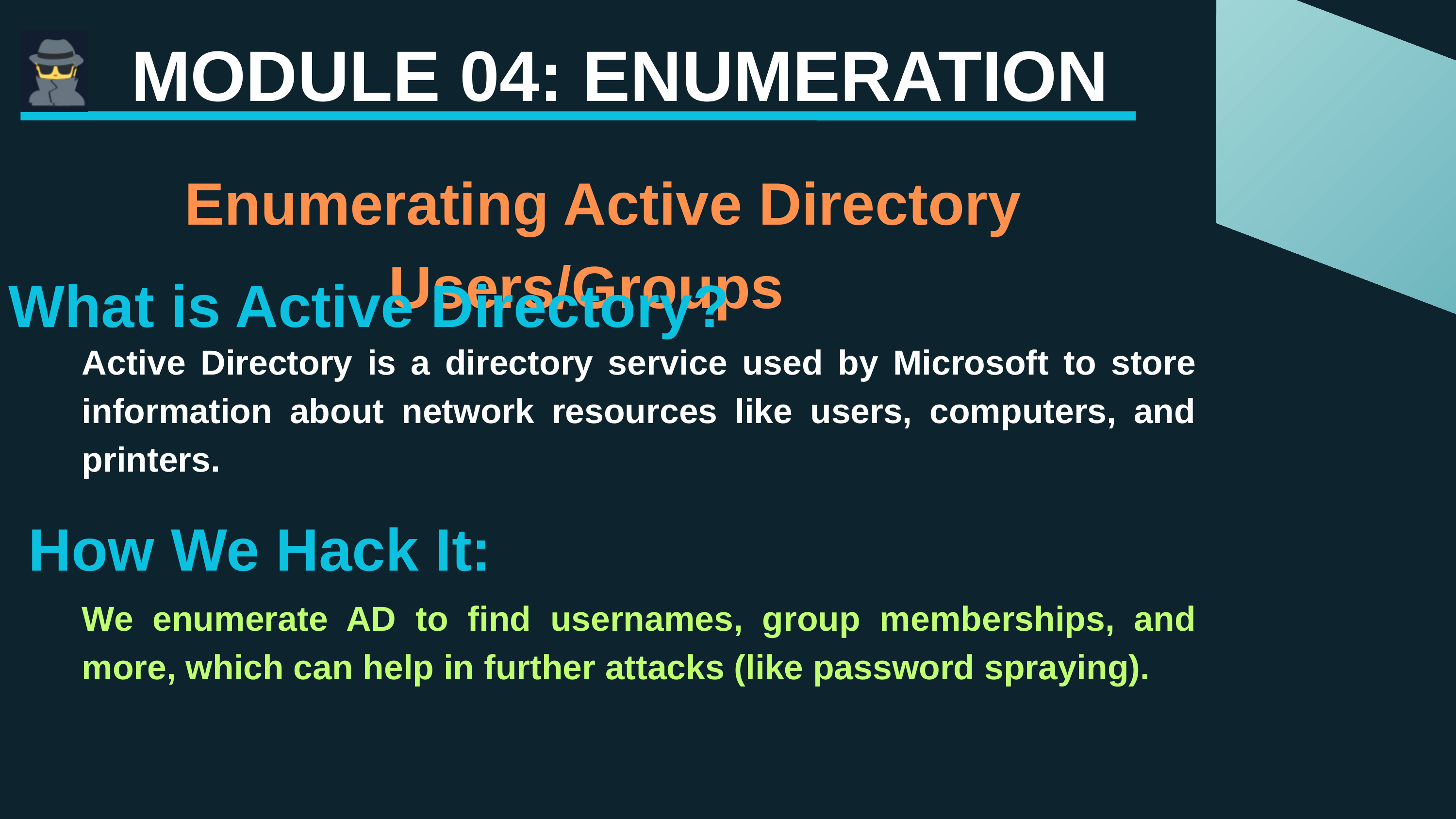

MODULE 04: ENUMERATION

 Enumerating Active Directory Users/Groups
What is Active Directory?
Active Directory is a directory service used by Microsoft to store information about network resources like users, computers, and printers.
How We Hack It:
We enumerate AD to find usernames, group memberships, and more, which can help in further attacks (like password spraying).